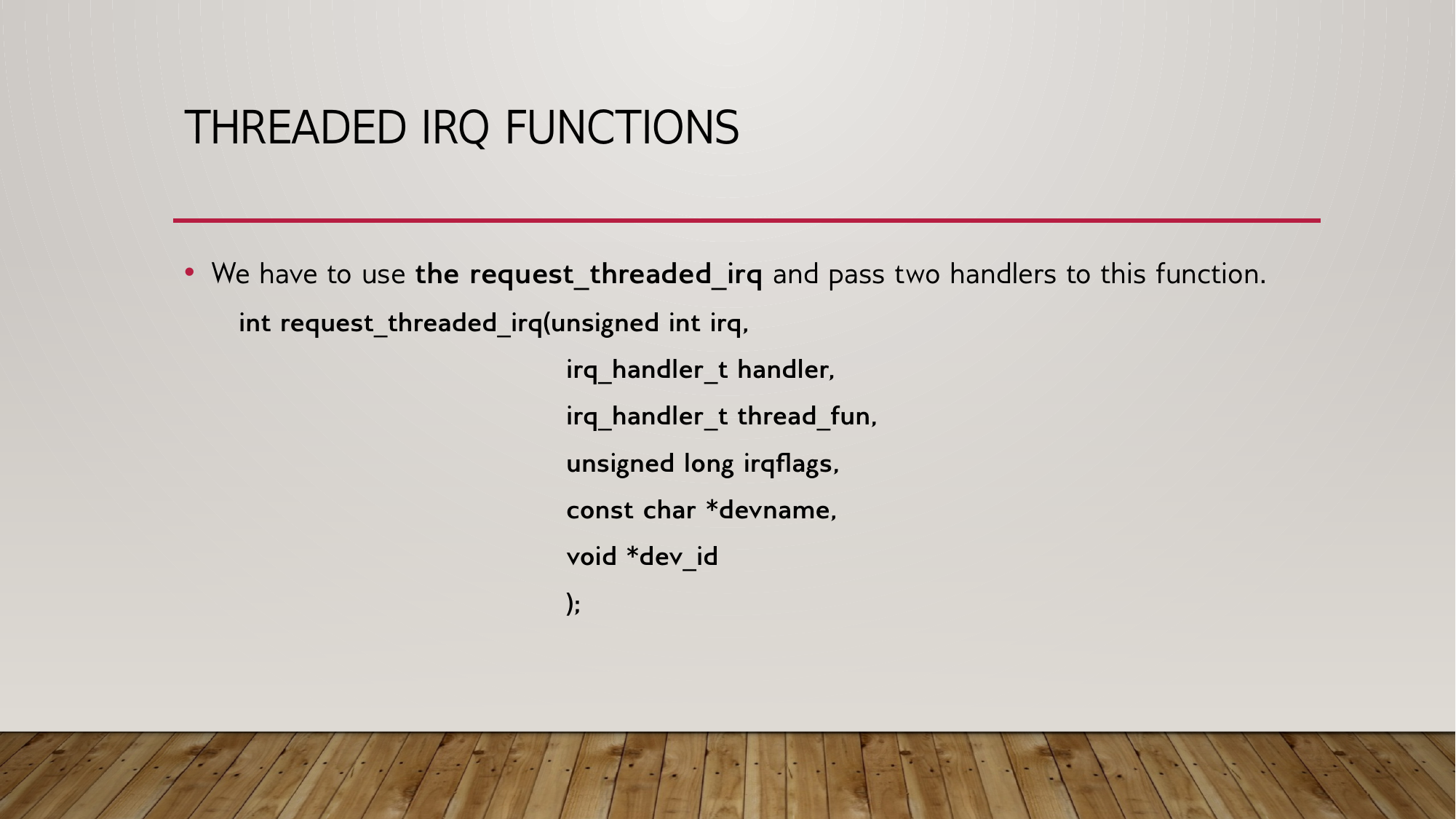

# Threaded irq functions
We have to use the request_threaded_irq and pass two handlers to this function.
int request_threaded_irq(unsigned int irq,
			irq_handler_t handler,
			irq_handler_t thread_fun,
			unsigned long irqflags,
			const char *devname,
			void *dev_id
			);